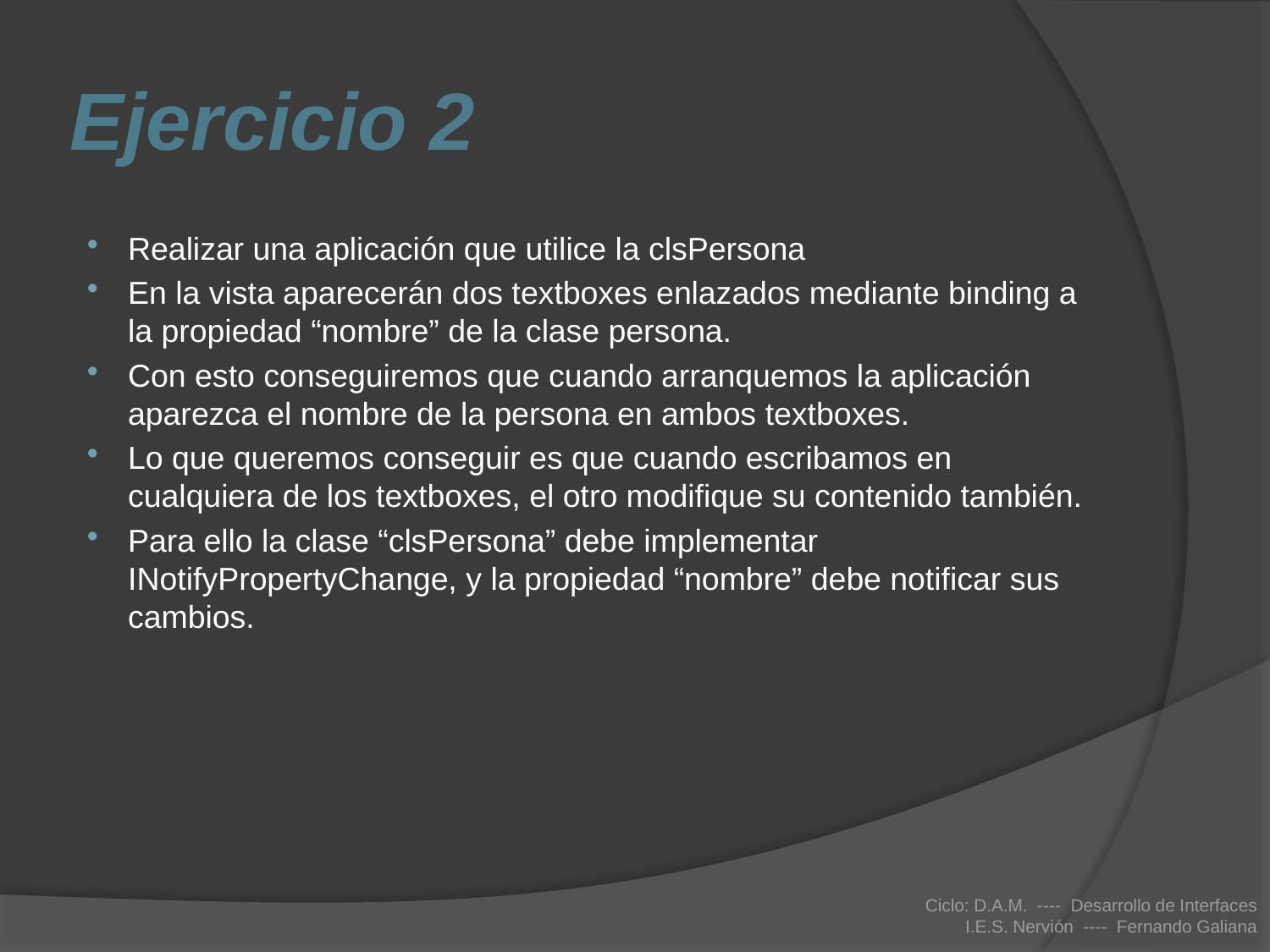

# Ejercicio 2
Realizar una aplicación que utilice la clsPersona
En la vista aparecerán dos textboxes enlazados mediante binding a la propiedad “nombre” de la clase persona.
Con esto conseguiremos que cuando arranquemos la aplicación aparezca el nombre de la persona en ambos textboxes.
Lo que queremos conseguir es que cuando escribamos en cualquiera de los textboxes, el otro modifique su contenido también.
Para ello la clase “clsPersona” debe implementar INotifyPropertyChange, y la propiedad “nombre” debe notificar sus cambios.
Ciclo: D.A.M.  ----  Desarrollo de Interfaces
I.E.S. Nervión  ----  Fernando Galiana